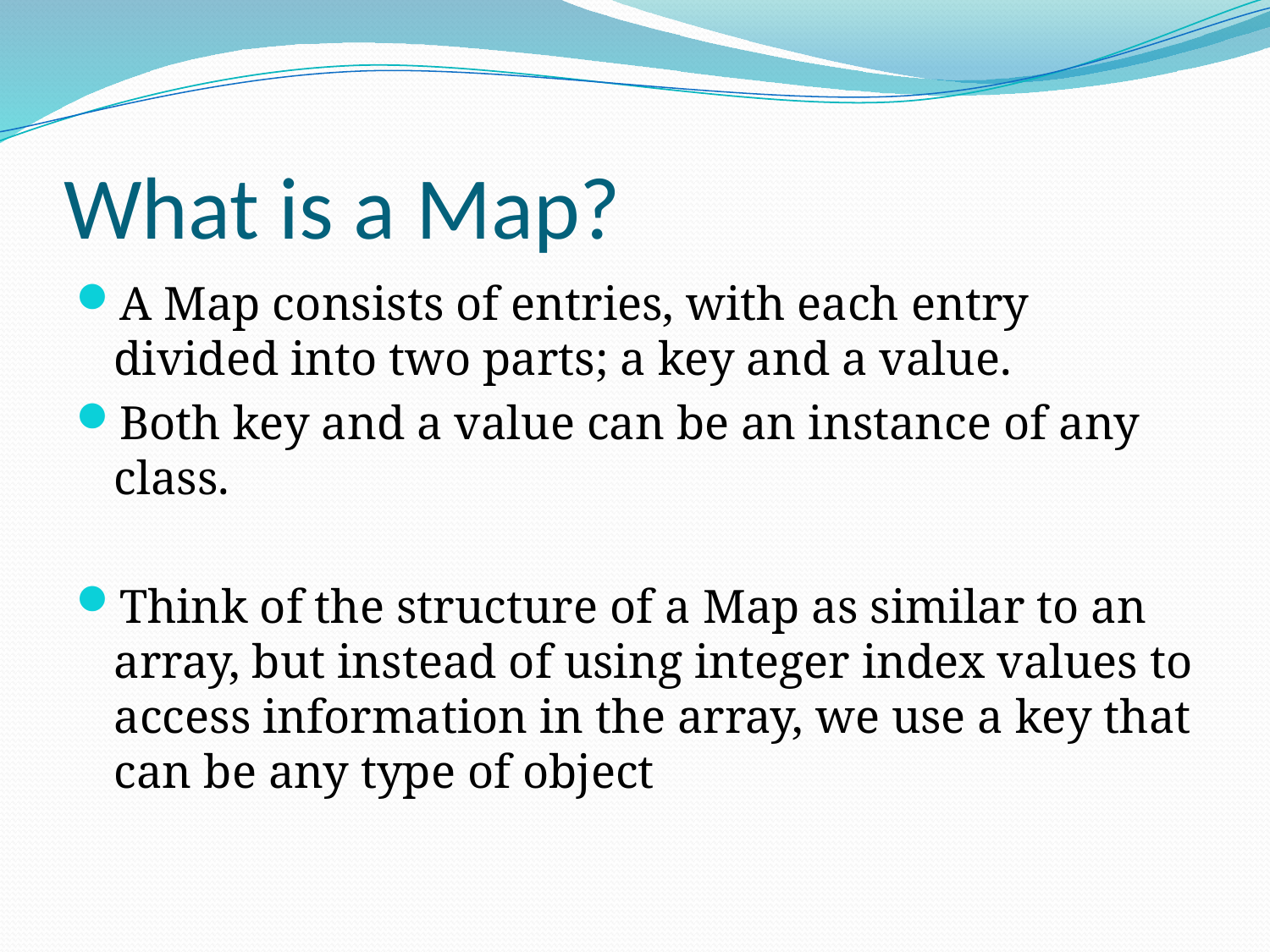

# What is a Map?
A Map consists of entries, with each entry divided into two parts; a key and a value.
Both key and a value can be an instance of any class.

Think of the structure of a Map as similar to an array, but instead of using integer index values to access information in the array, we use a key that can be any type of object